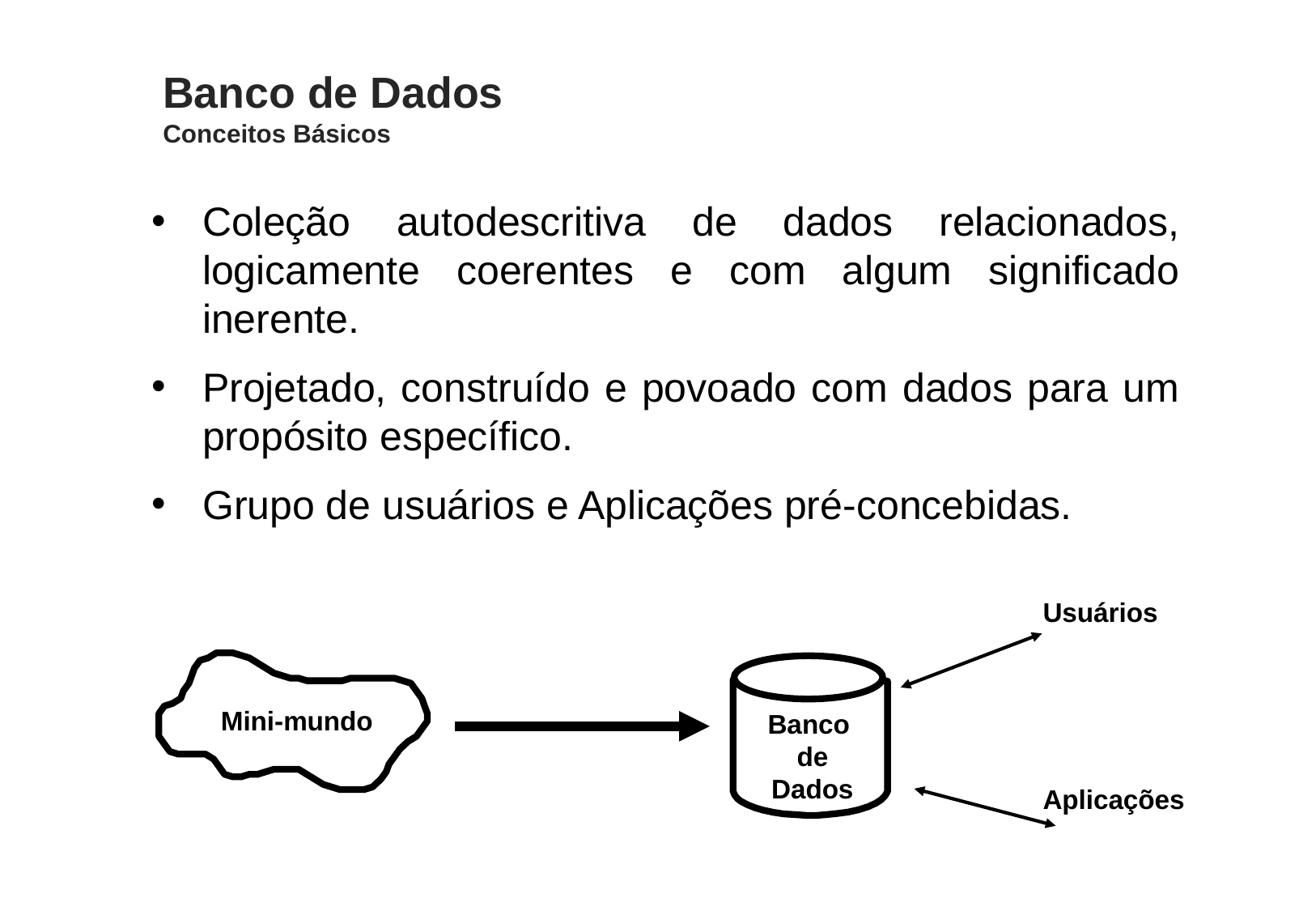

Banco de Dados
Conceitos Básicos
Coleção autodescritiva de dados relacionados, logicamente coerentes e com algum significado inerente.
Projetado, construído e povoado com dados para um propósito específico.
Grupo de usuários e Aplicações pré-concebidas.
Usuários

Mini-mundo

Banco
de
Dados
Aplicações